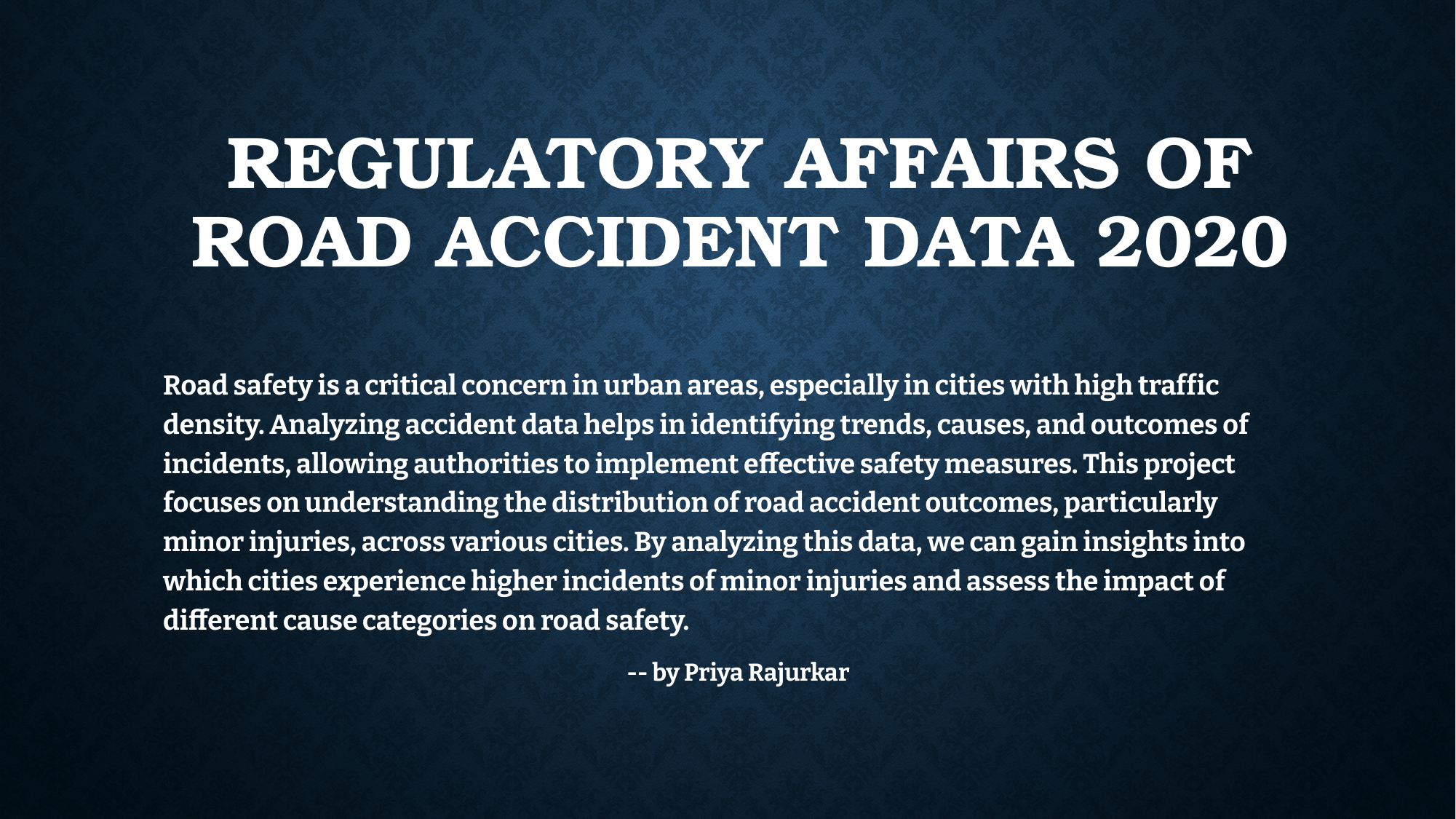

# Regulatory Affairs of Road Accident Data 2020
Road safety is a critical concern in urban areas, especially in cities with high traffic density. Analyzing accident data helps in identifying trends, causes, and outcomes of incidents, allowing authorities to implement effective safety measures. This project focuses on understanding the distribution of road accident outcomes, particularly minor injuries, across various cities. By analyzing this data, we can gain insights into which cities experience higher incidents of minor injuries and assess the impact of different cause categories on road safety.
   -- by Priya Rajurkar